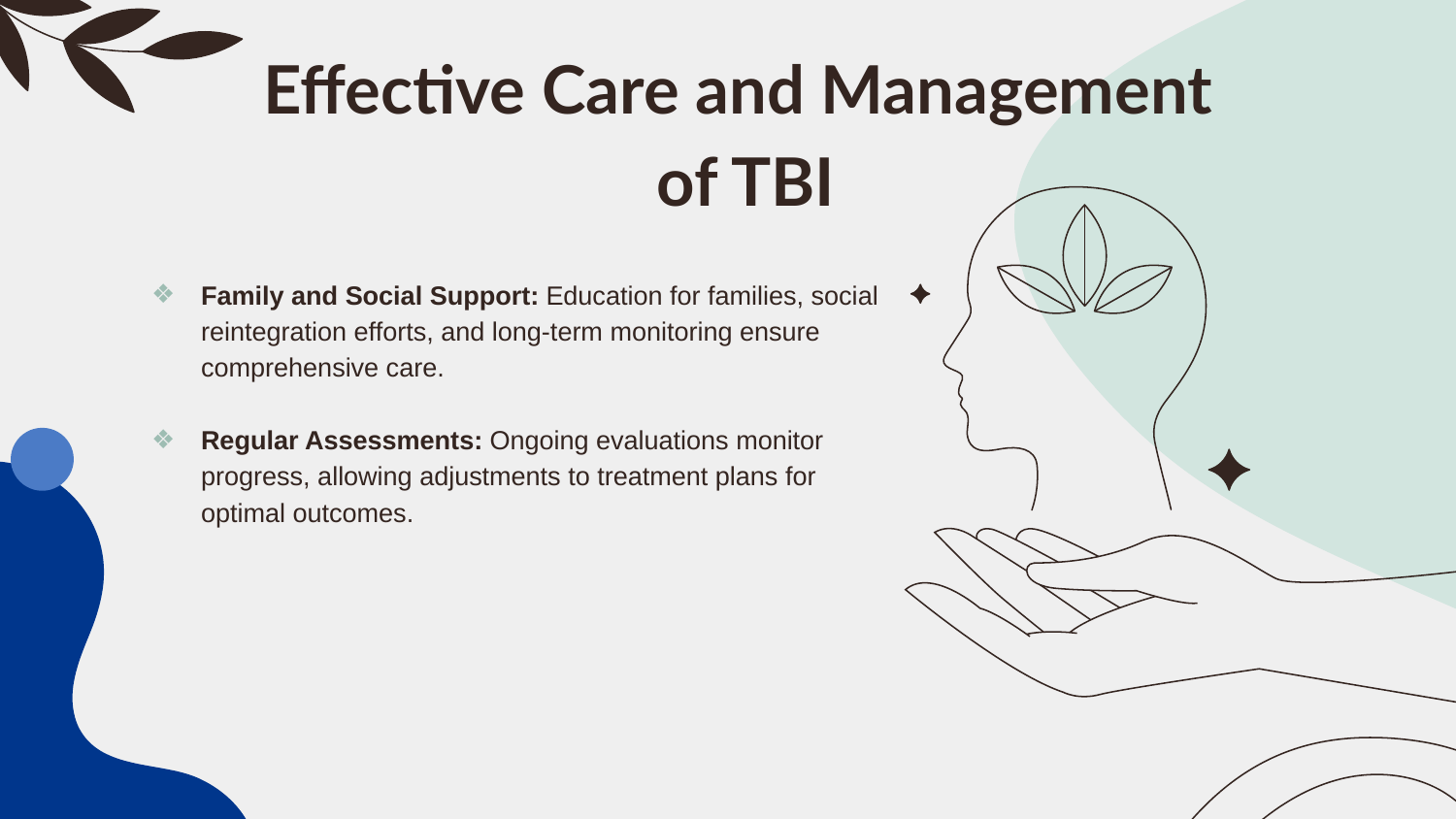

# Effective Care and Management  of TBI
Family and Social Support: Education for families, social reintegration efforts, and long-term monitoring ensure comprehensive care.

Regular Assessments: Ongoing evaluations monitor progress, allowing adjustments to treatment plans for optimal outcomes.